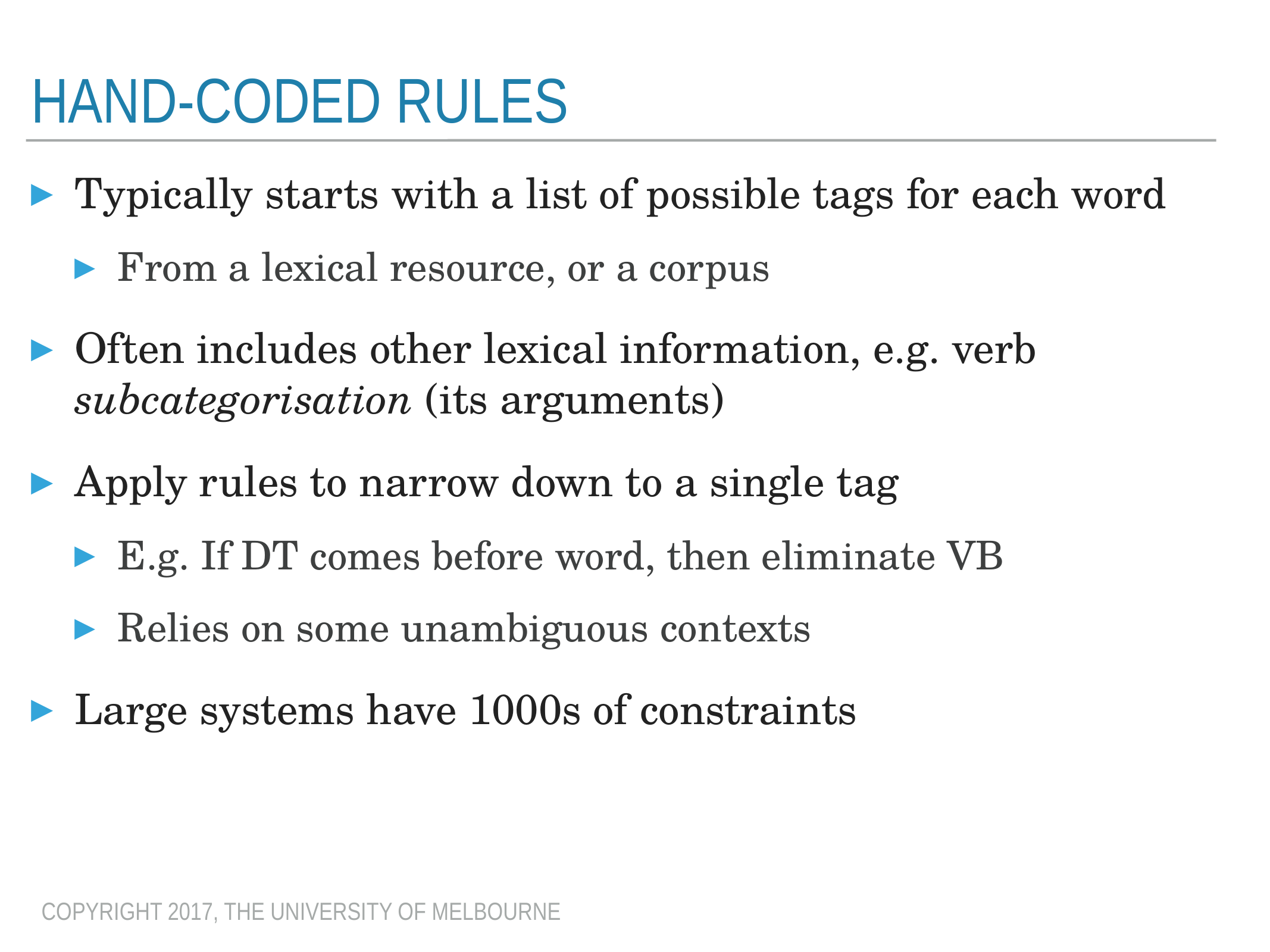

# Hand-coded rules
Typically starts with a list of possible tags for each word
From a lexical resource, or a corpus
Often includes other lexical information, e.g. verb subcategorisation (its arguments)
Apply rules to narrow down to a single tag
E.g. If DT comes before word, then eliminate VB
Relies on some unambiguous contexts
Large systems have 1000s of constraints